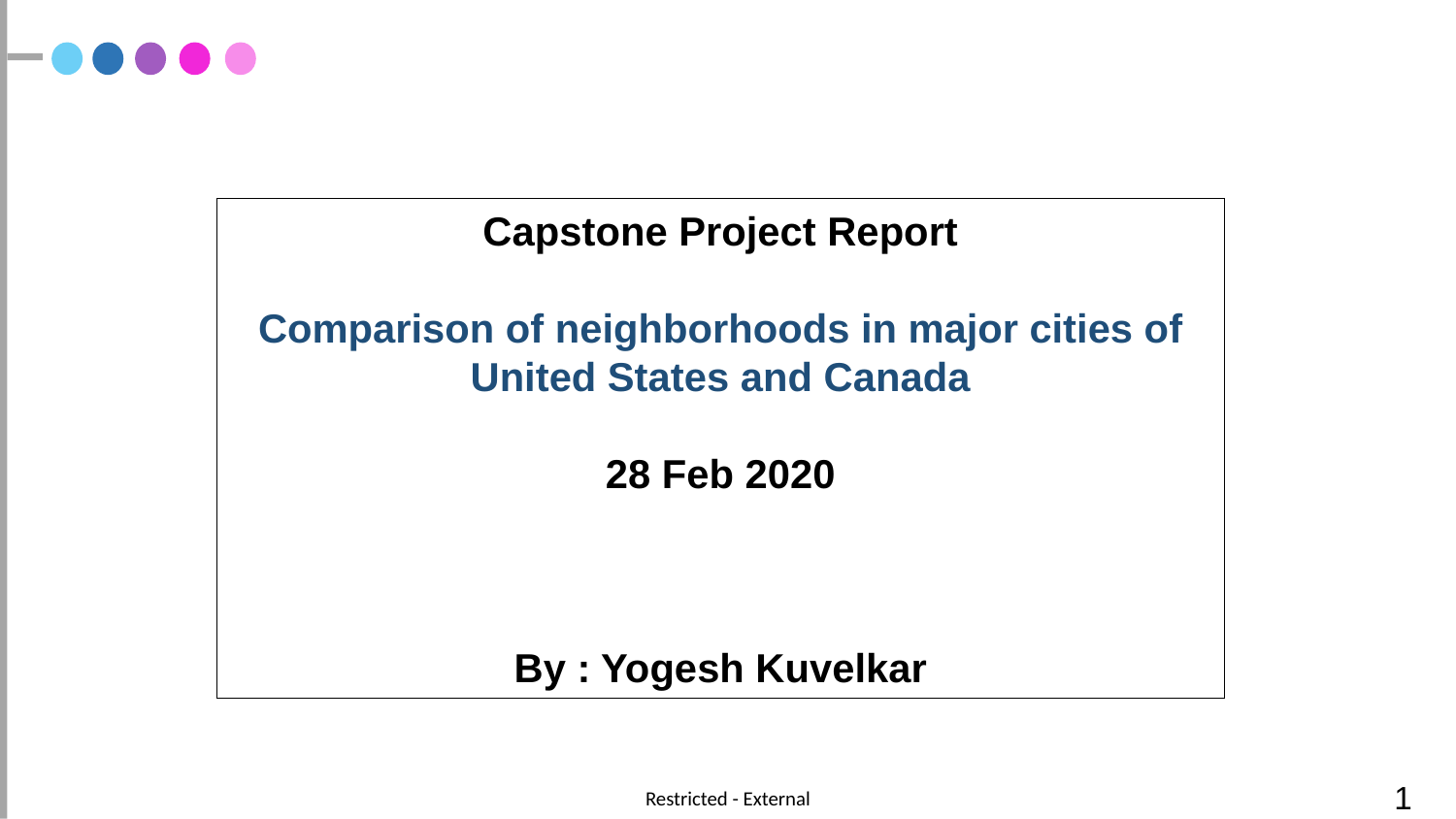

Capstone Project Report

Comparison of neighborhoods in major cities of United States and Canada

28 Feb 2020

By : Yogesh Kuvelkar
1